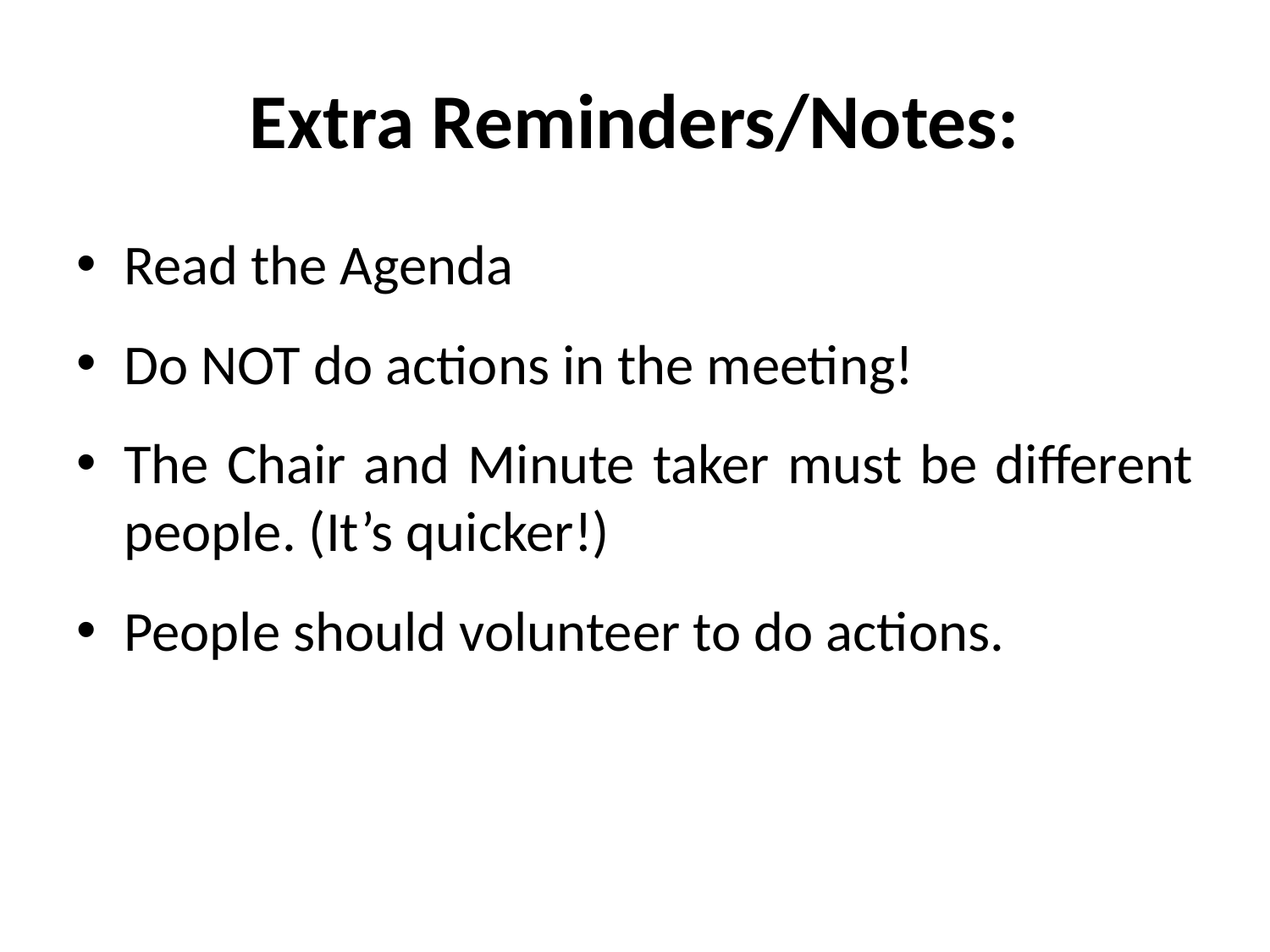

# Extra Reminders/Notes:
Read the Agenda
Do NOT do actions in the meeting!
The Chair and Minute taker must be different people. (It’s quicker!)
People should volunteer to do actions.